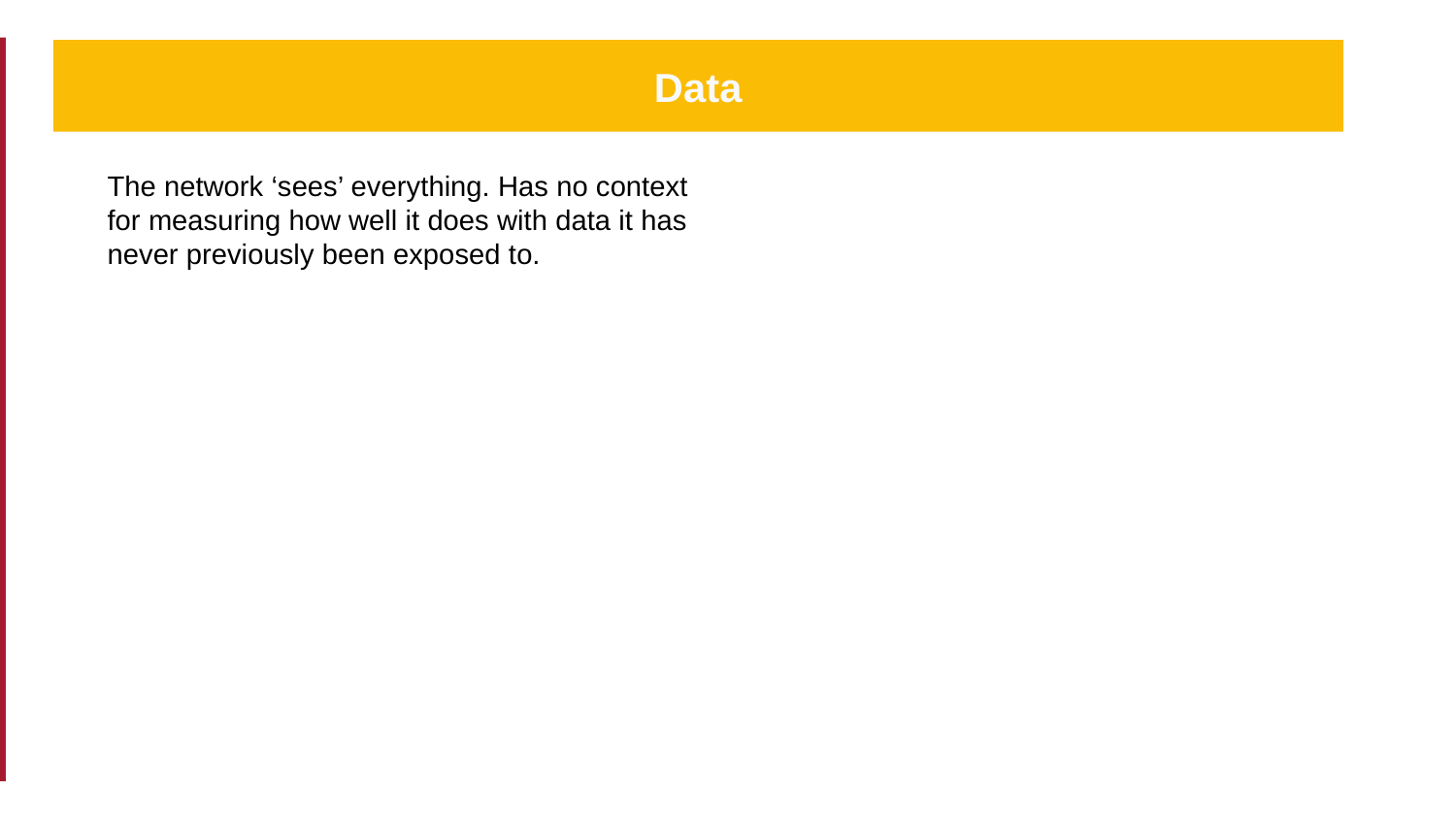

Data
The network ‘sees’ everything. Has no context for measuring how well it does with data it has never previously been exposed to.